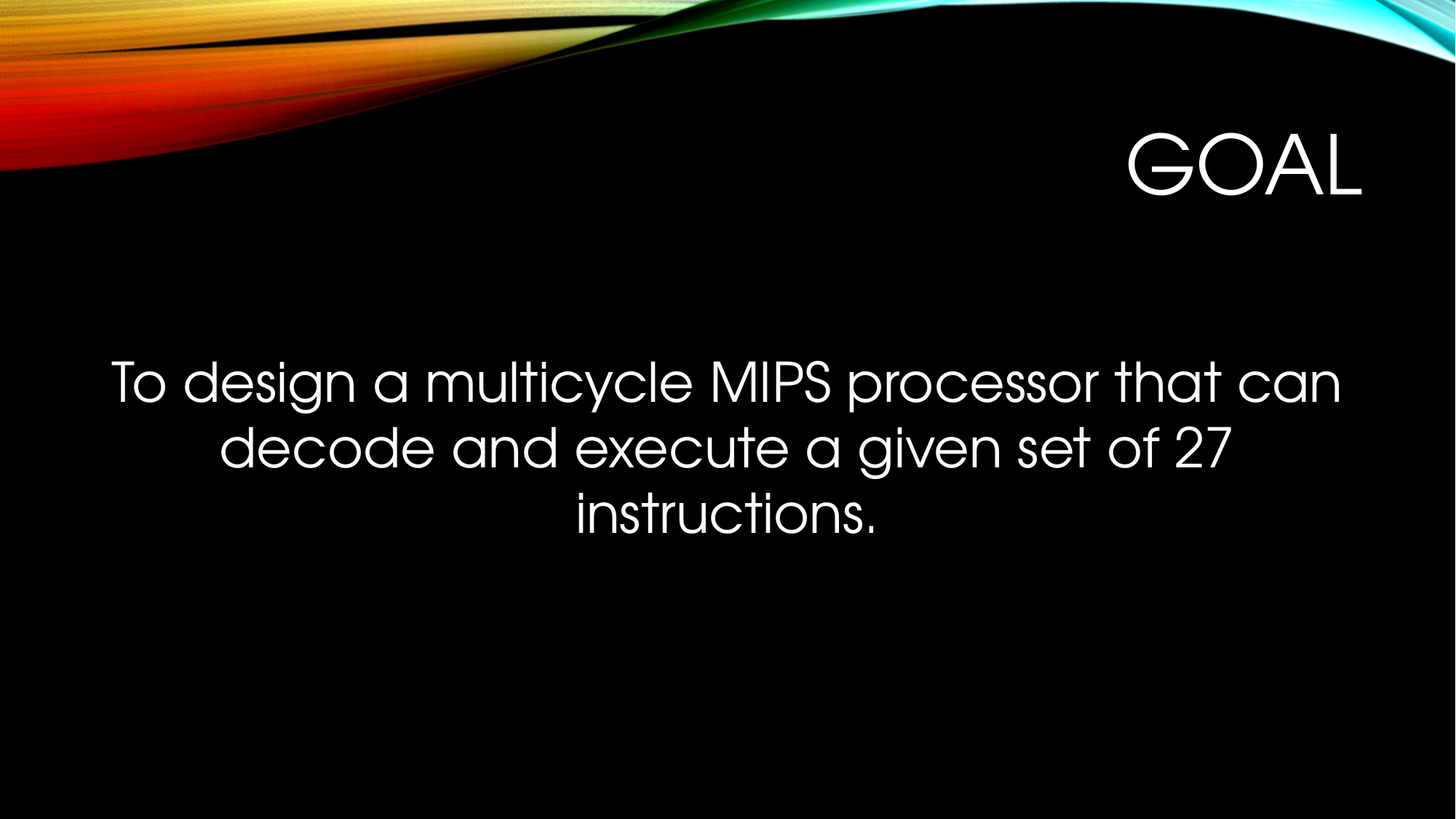

# goal
To design a multicycle MIPS processor that can decode and execute a given set of 27 instructions.